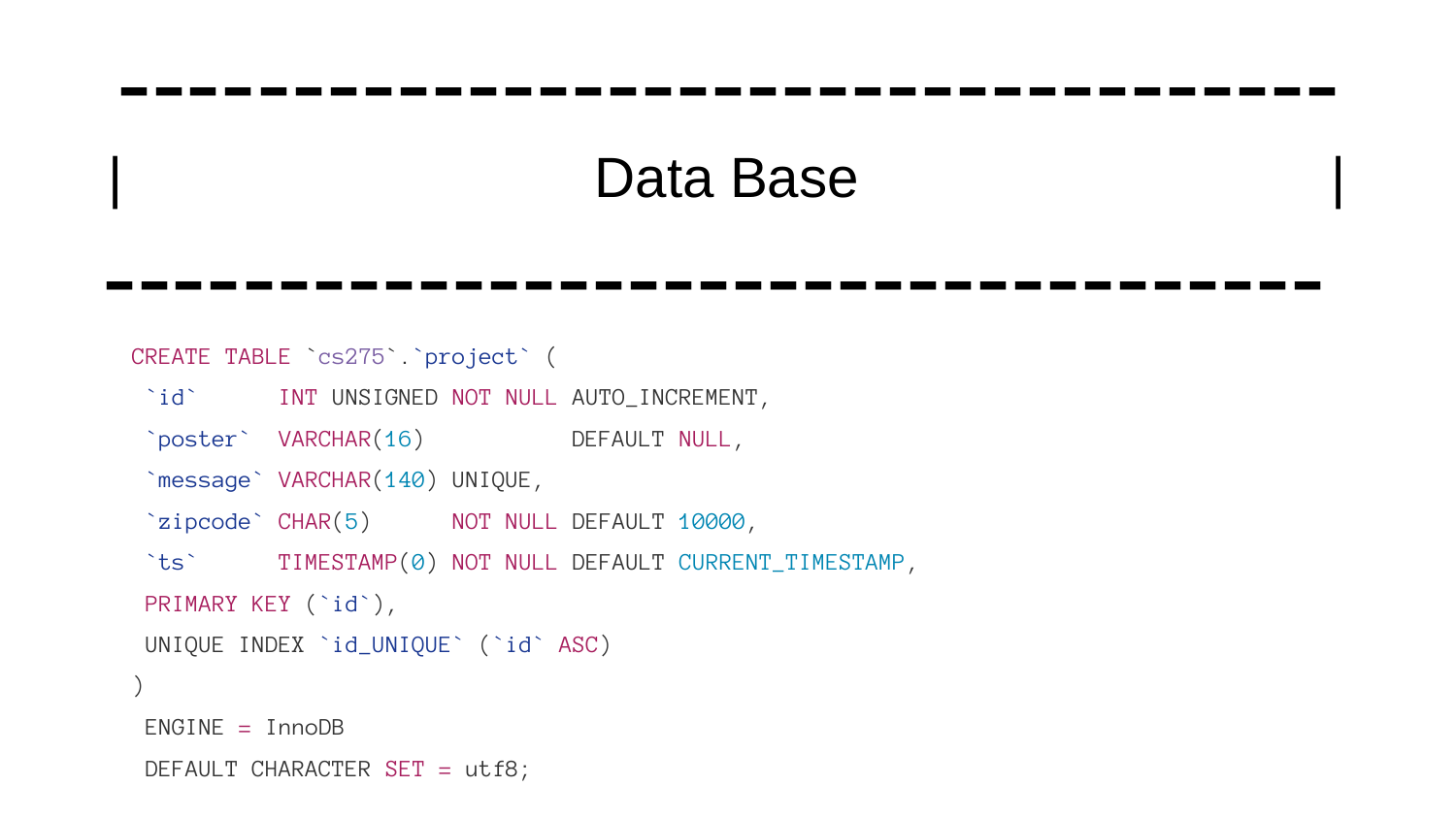

# -----------------------------------
|                              Data Base                              |
-----------------------------------
CREATE TABLE `cs275`.`project` (
 `id`      INT UNSIGNED NOT NULL AUTO_INCREMENT,
 `poster`  VARCHAR(16)           DEFAULT NULL,
 `message` VARCHAR(140) UNIQUE,
 `zipcode` CHAR(5)      NOT NULL DEFAULT 10000,
 `ts`      TIMESTAMP(0) NOT NULL DEFAULT CURRENT_TIMESTAMP,
 PRIMARY KEY (`id`),
 UNIQUE INDEX `id_UNIQUE` (`id` ASC)
)
 ENGINE = InnoDB
 DEFAULT CHARACTER SET = utf8;